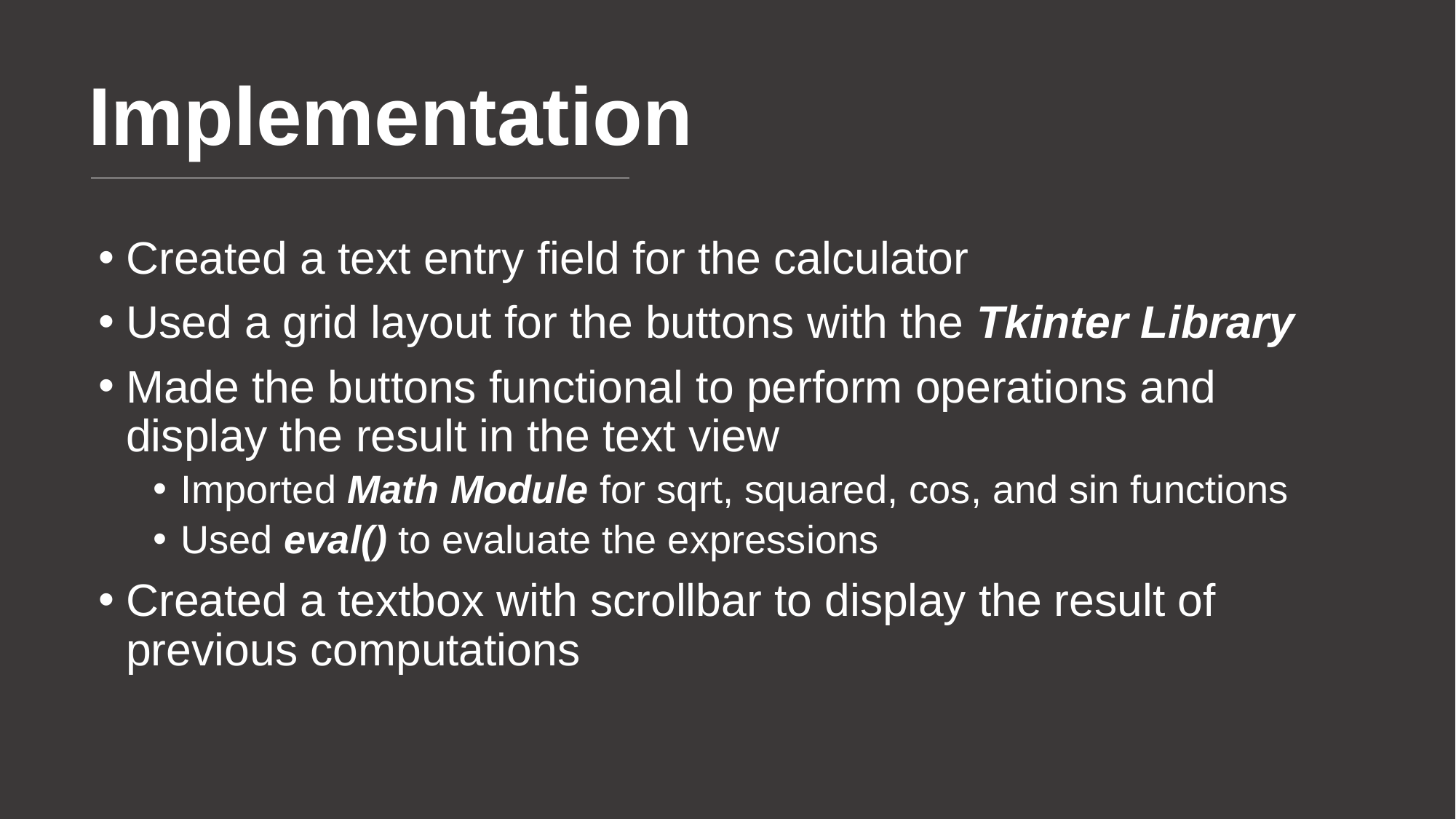

# Implementation
Created a text entry field for the calculator
Used a grid layout for the buttons with the Tkinter Library
Made the buttons functional to perform operations and display the result in the text view
Imported Math Module for sqrt, squared, cos, and sin functions
Used eval() to evaluate the expressions
Created a textbox with scrollbar to display the result of previous computations